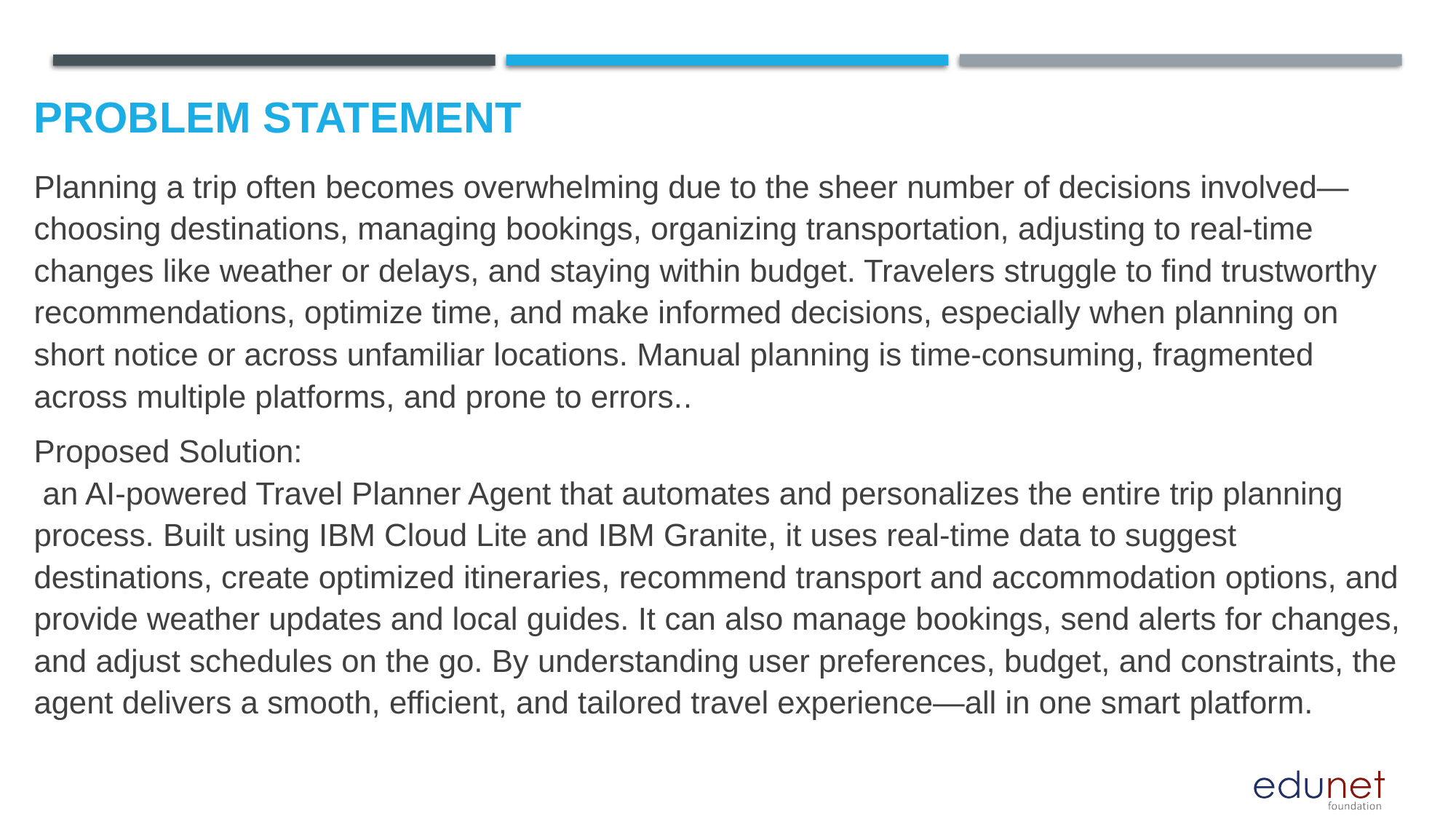

# Problem Statement
Planning a trip often becomes overwhelming due to the sheer number of decisions involved—choosing destinations, managing bookings, organizing transportation, adjusting to real-time changes like weather or delays, and staying within budget. Travelers struggle to find trustworthy recommendations, optimize time, and make informed decisions, especially when planning on short notice or across unfamiliar locations. Manual planning is time-consuming, fragmented across multiple platforms, and prone to errors..
Proposed Solution:
 an AI-powered Travel Planner Agent that automates and personalizes the entire trip planning process. Built using IBM Cloud Lite and IBM Granite, it uses real-time data to suggest destinations, create optimized itineraries, recommend transport and accommodation options, and provide weather updates and local guides. It can also manage bookings, send alerts for changes, and adjust schedules on the go. By understanding user preferences, budget, and constraints, the agent delivers a smooth, efficient, and tailored travel experience—all in one smart platform.